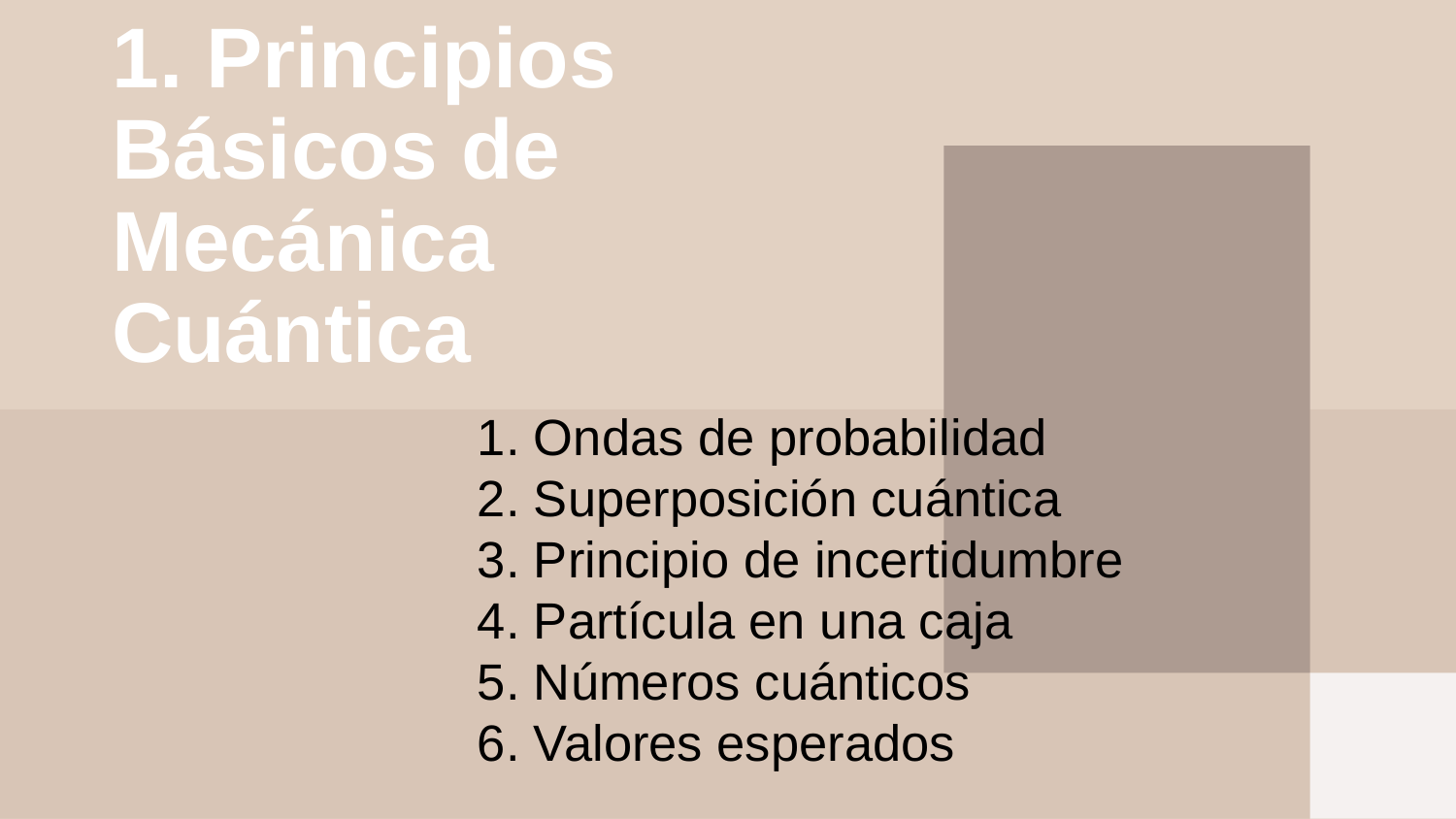

# 1. Principios Básicos de Mecánica Cuántica

1. Ondas de probabilidad
2. Superposición cuántica
3. Principio de incertidumbre
4. Partícula en una caja
5. Números cuánticos
6. Valores esperados